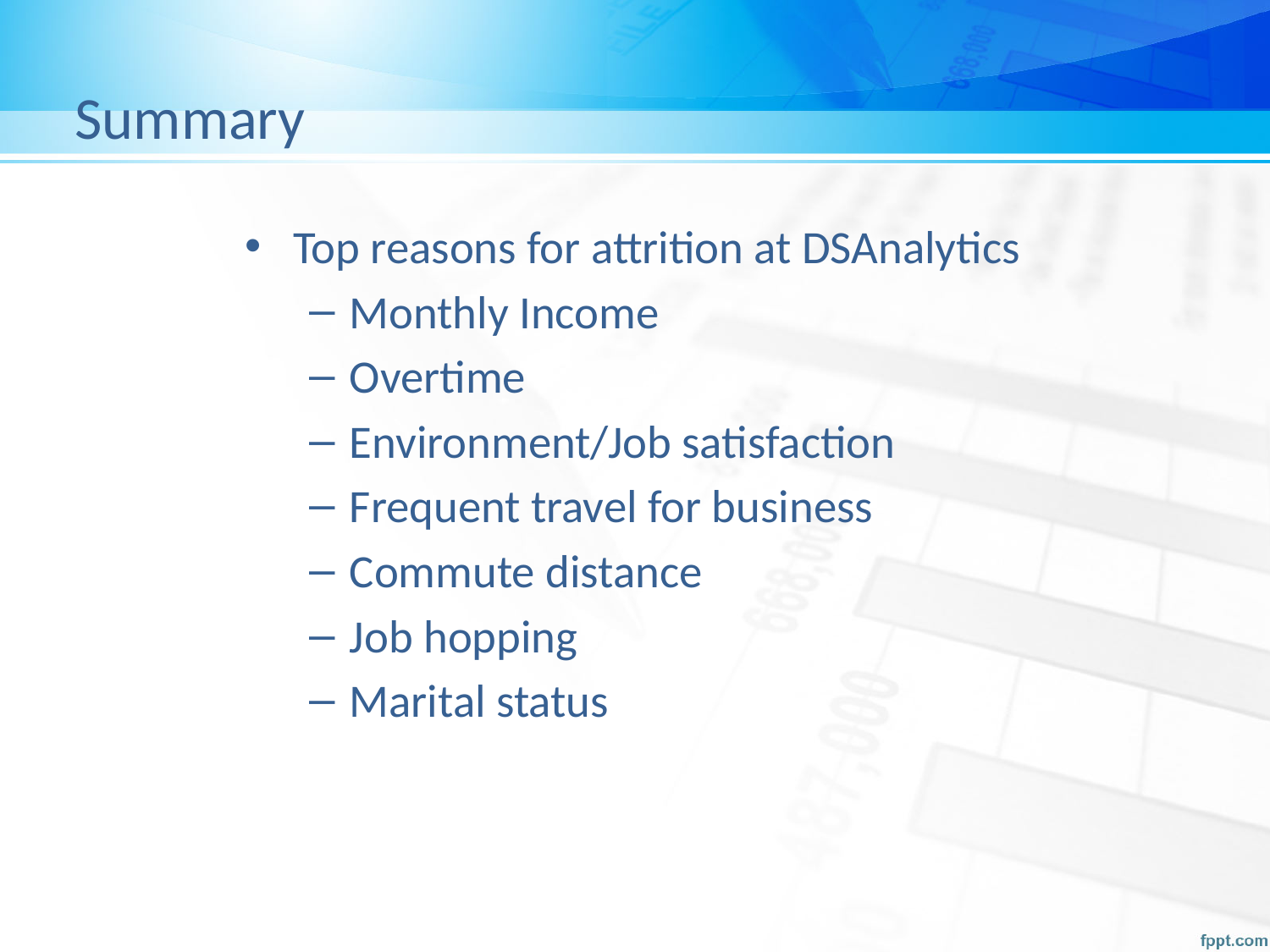

# Summary
Top reasons for attrition at DSAnalytics
Monthly Income
Overtime
Environment/Job satisfaction
Frequent travel for business
Commute distance
Job hopping
Marital status